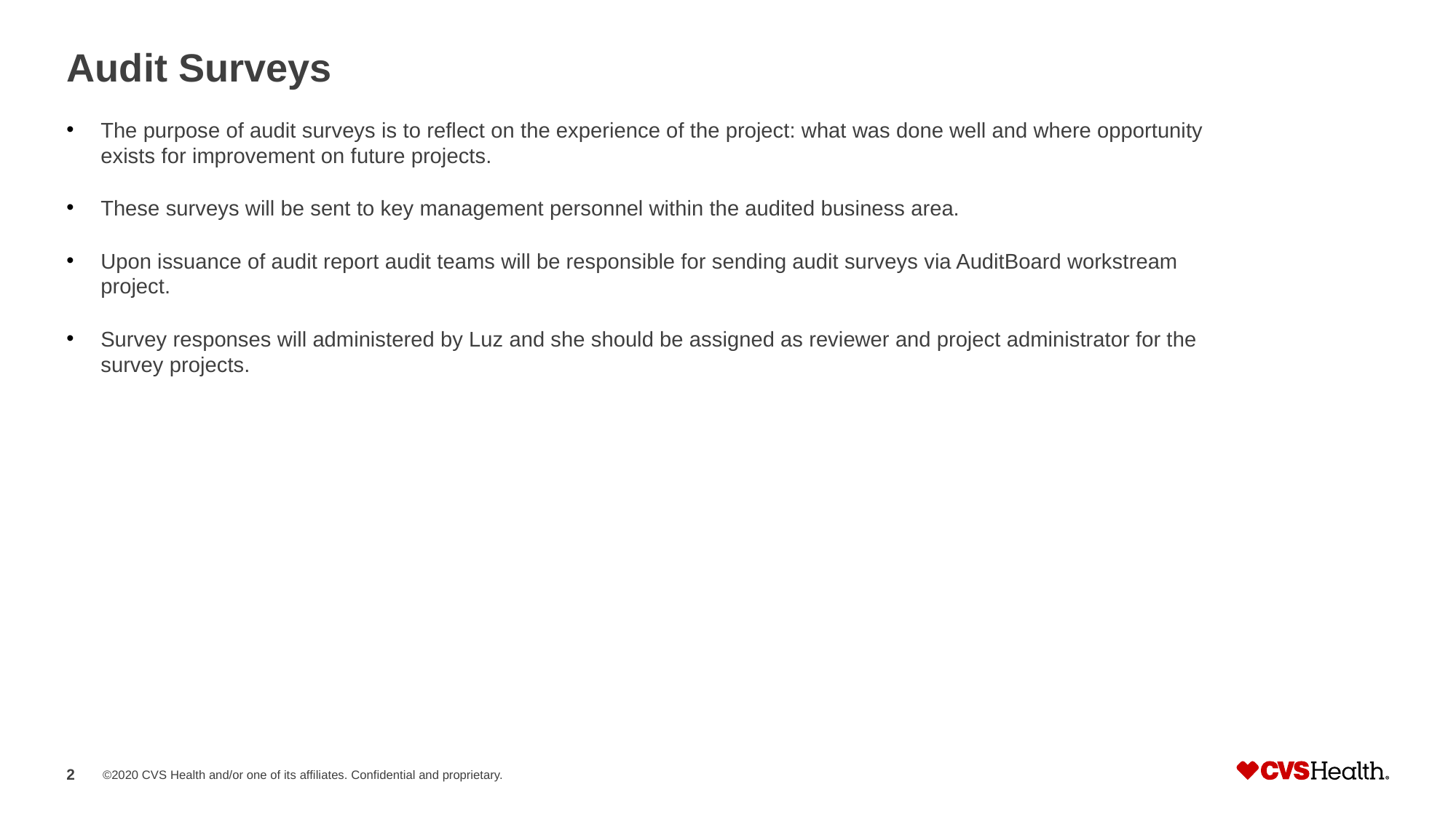

# Audit Surveys
The purpose of audit surveys is to reflect on the experience of the project: what was done well and where opportunity exists for improvement on future projects.
These surveys will be sent to key management personnel within the audited business area.
Upon issuance of audit report audit teams will be responsible for sending audit surveys via AuditBoard workstream project.
Survey responses will administered by Luz and she should be assigned as reviewer and project administrator for the survey projects.